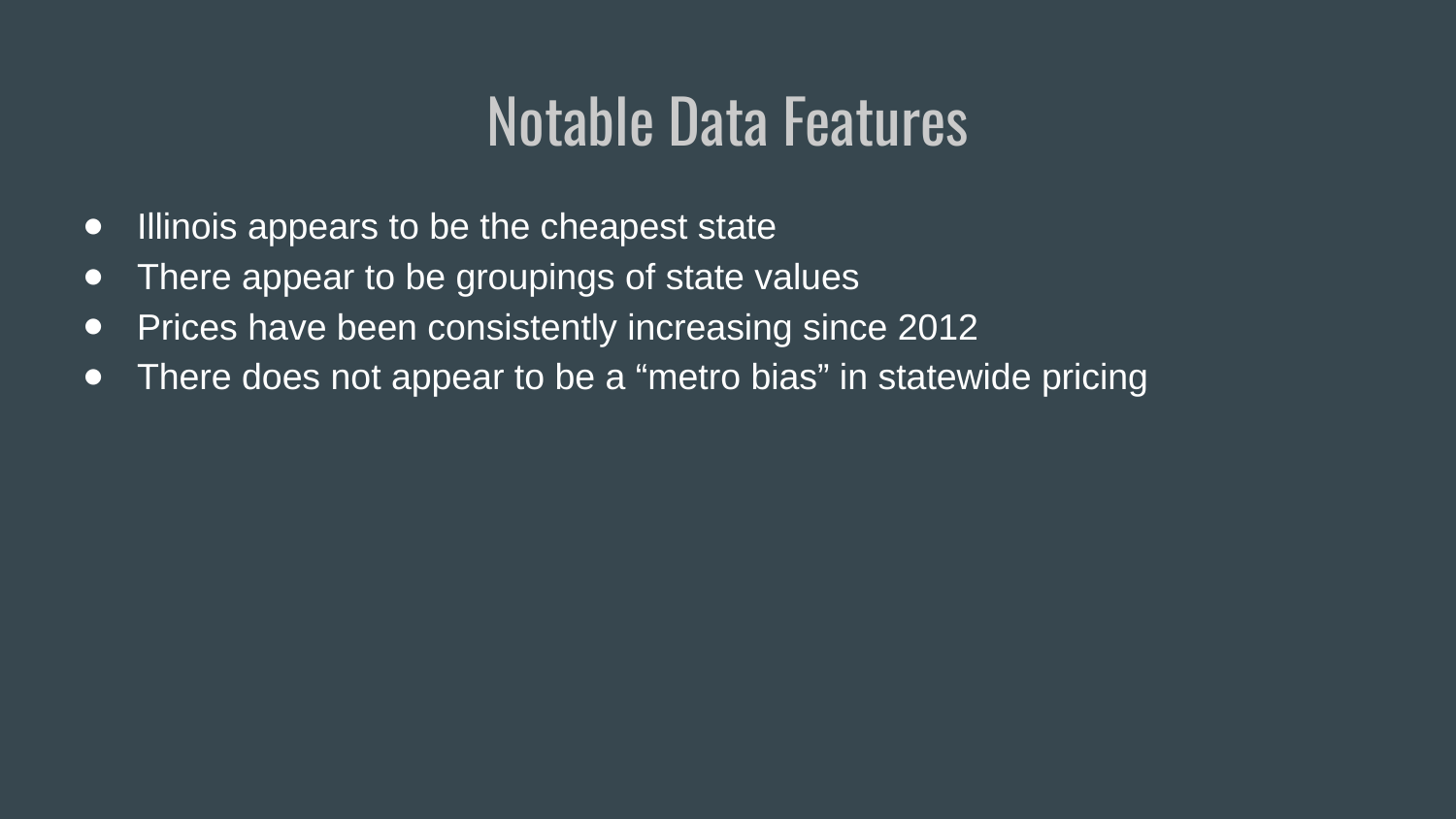

# Notable Data Features
Illinois appears to be the cheapest state
There appear to be groupings of state values
Prices have been consistently increasing since 2012
There does not appear to be a “metro bias” in statewide pricing